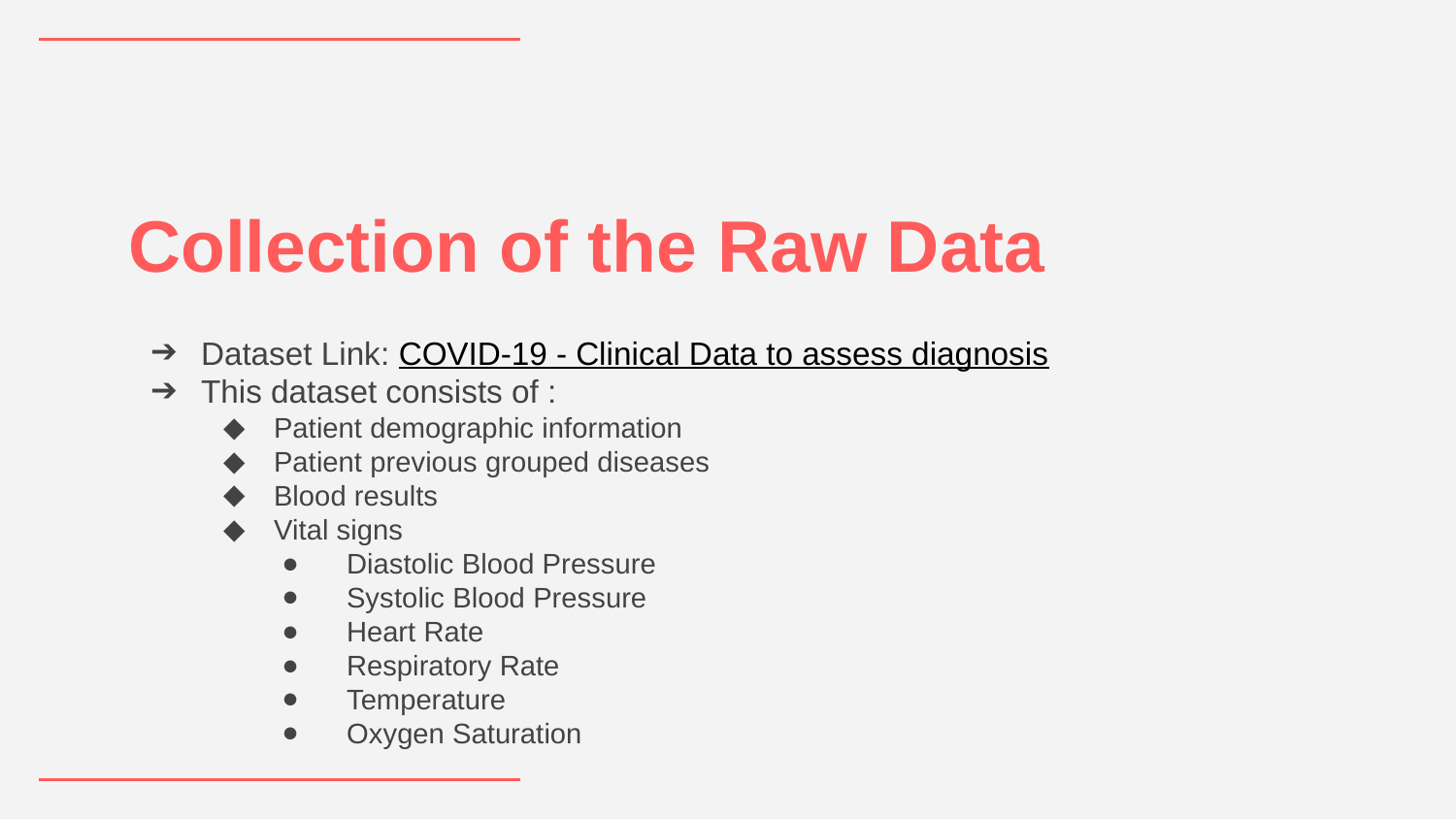

# Collection of the Raw Data
Dataset Link: COVID-19 - Clinical Data to assess diagnosis
This dataset consists of :
Patient demographic information
Patient previous grouped diseases
Blood results
Vital signs
Diastolic Blood Pressure
Systolic Blood Pressure
Heart Rate
Respiratory Rate
Temperature
Oxygen Saturation